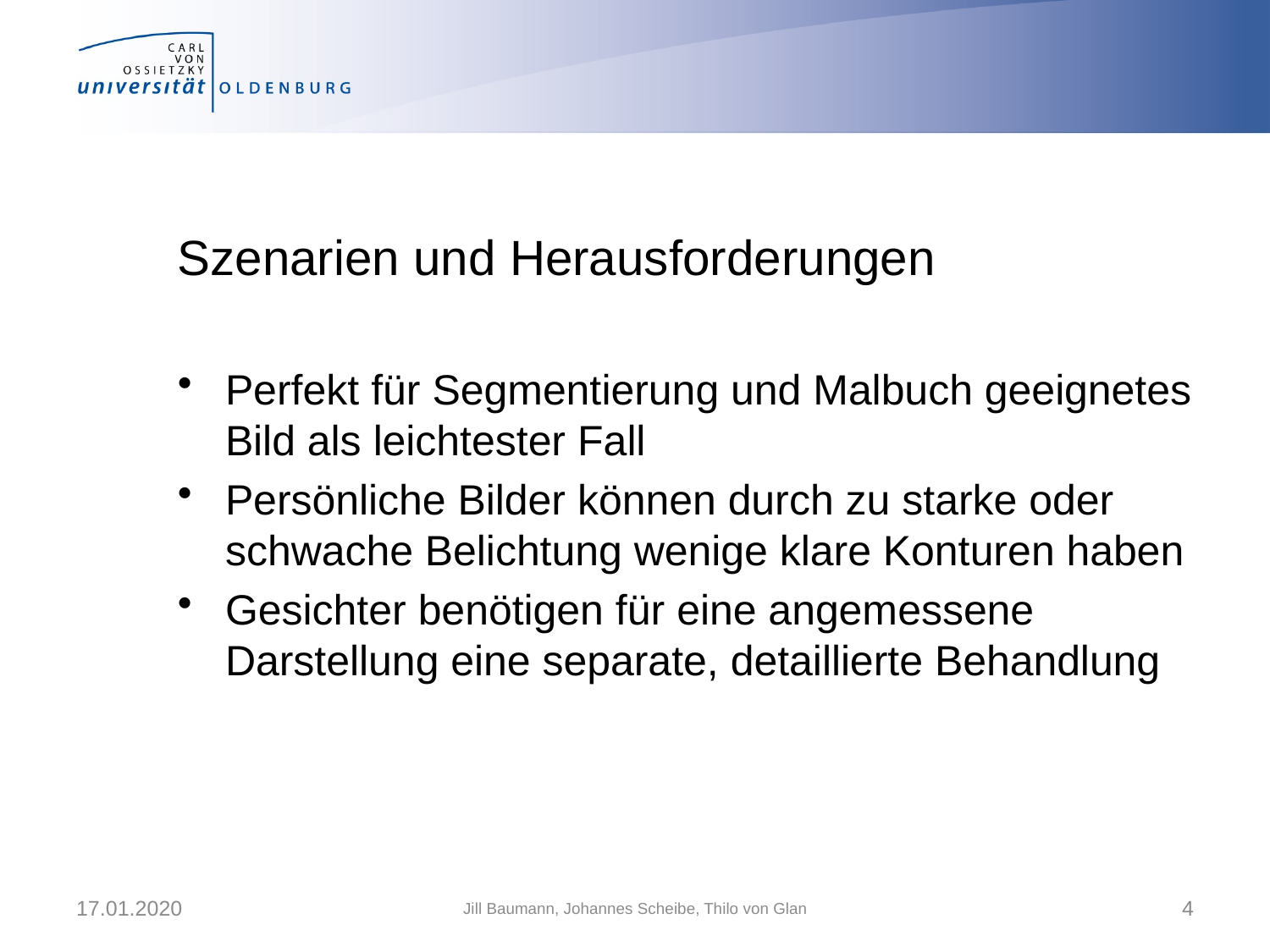

# Szenarien und Herausforderungen
Perfekt für Segmentierung und Malbuch geeignetes Bild als leichtester Fall
Persönliche Bilder können durch zu starke oder schwache Belichtung wenige klare Konturen haben
Gesichter benötigen für eine angemessene Darstellung eine separate, detaillierte Behandlung
17.01.2020
Jill Baumann, Johannes Scheibe, Thilo von Glan
4